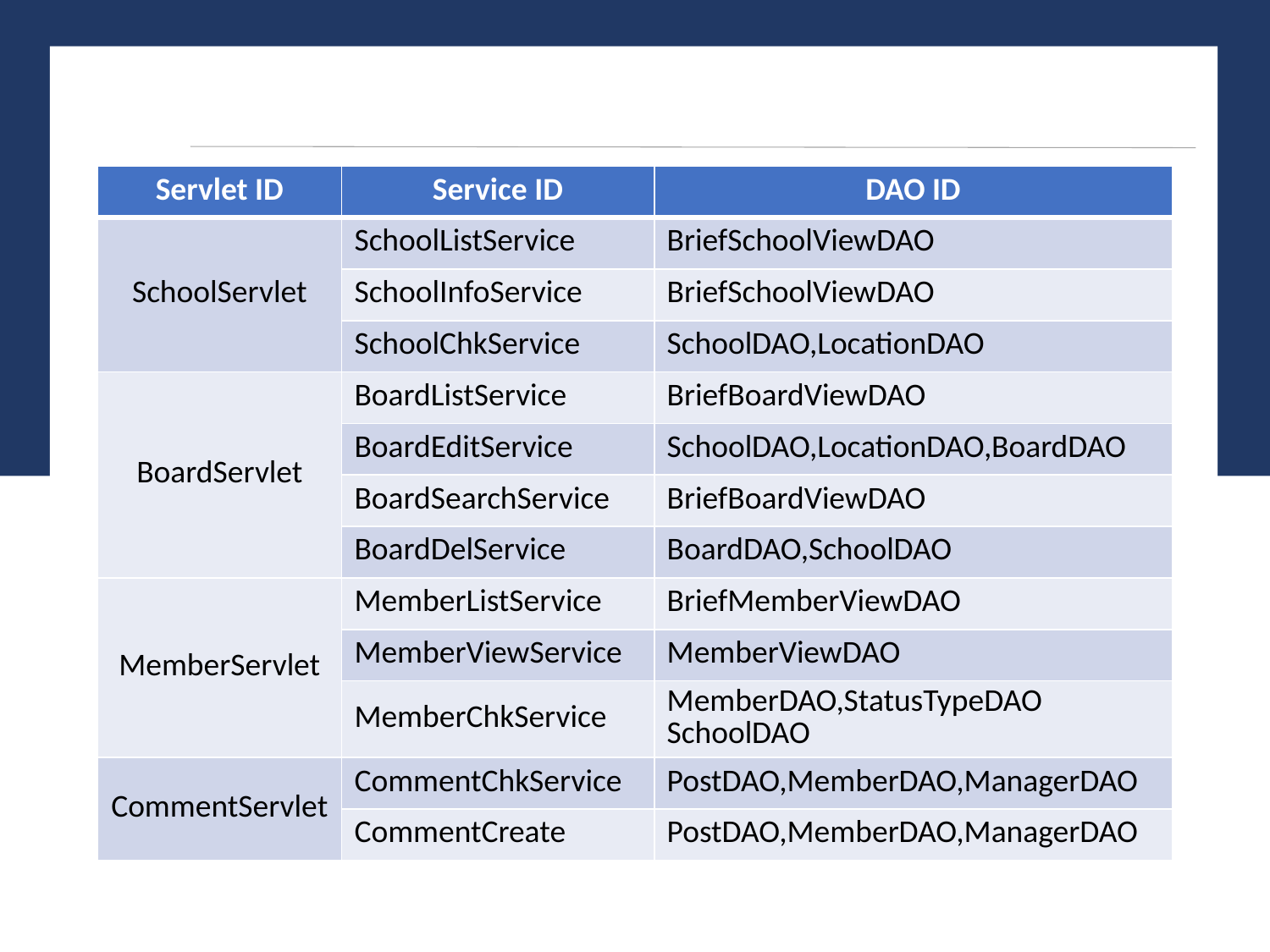

#

| Servlet ID | Service ID | DAO ID |
| --- | --- | --- |
| SchoolServlet | SchoolListService | BriefSchoolViewDAO |
|  | SchoolInfoService | BriefSchoolViewDAO |
|  | SchoolChkService | SchoolDAO,LocationDAO |
| BoardServlet | BoardListService | BriefBoardViewDAO |
|  | BoardEditService | SchoolDAO,LocationDAO,BoardDAO |
|  | BoardSearchService | BriefBoardViewDAO |
|  | BoardDelService | BoardDAO,SchoolDAO |
| MemberServlet | MemberListService | BriefMemberViewDAO |
|  | MemberViewService | MemberViewDAO |
|  | MemberChkService | MemberDAO,StatusTypeDAO SchoolDAO |
| CommentServlet | CommentChkService | PostDAO,MemberDAO,ManagerDAO |
|  | CommentCreate | PostDAO,MemberDAO,ManagerDAO |